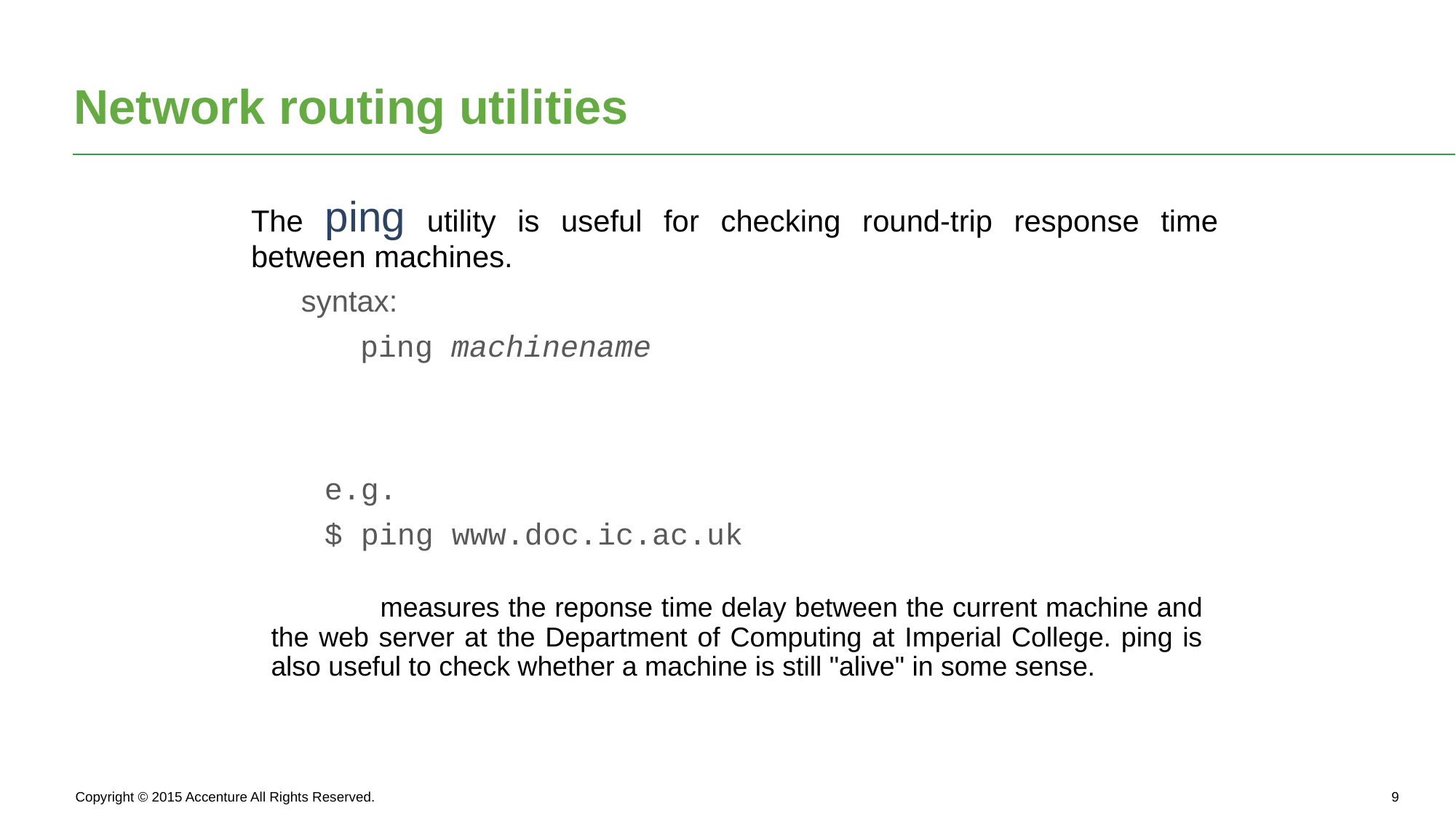

# Network routing utilities
The ping utility is useful for checking round-trip response time between machines.
      syntax:
	ping machinename

e.g.
$ ping www.doc.ic.ac.uk
	measures the reponse time delay between the current machine and the web server at the Department of Computing at Imperial College. ping is also useful to check whether a machine is still "alive" in some sense.
Copyright © 2015 Accenture All Rights Reserved.
9